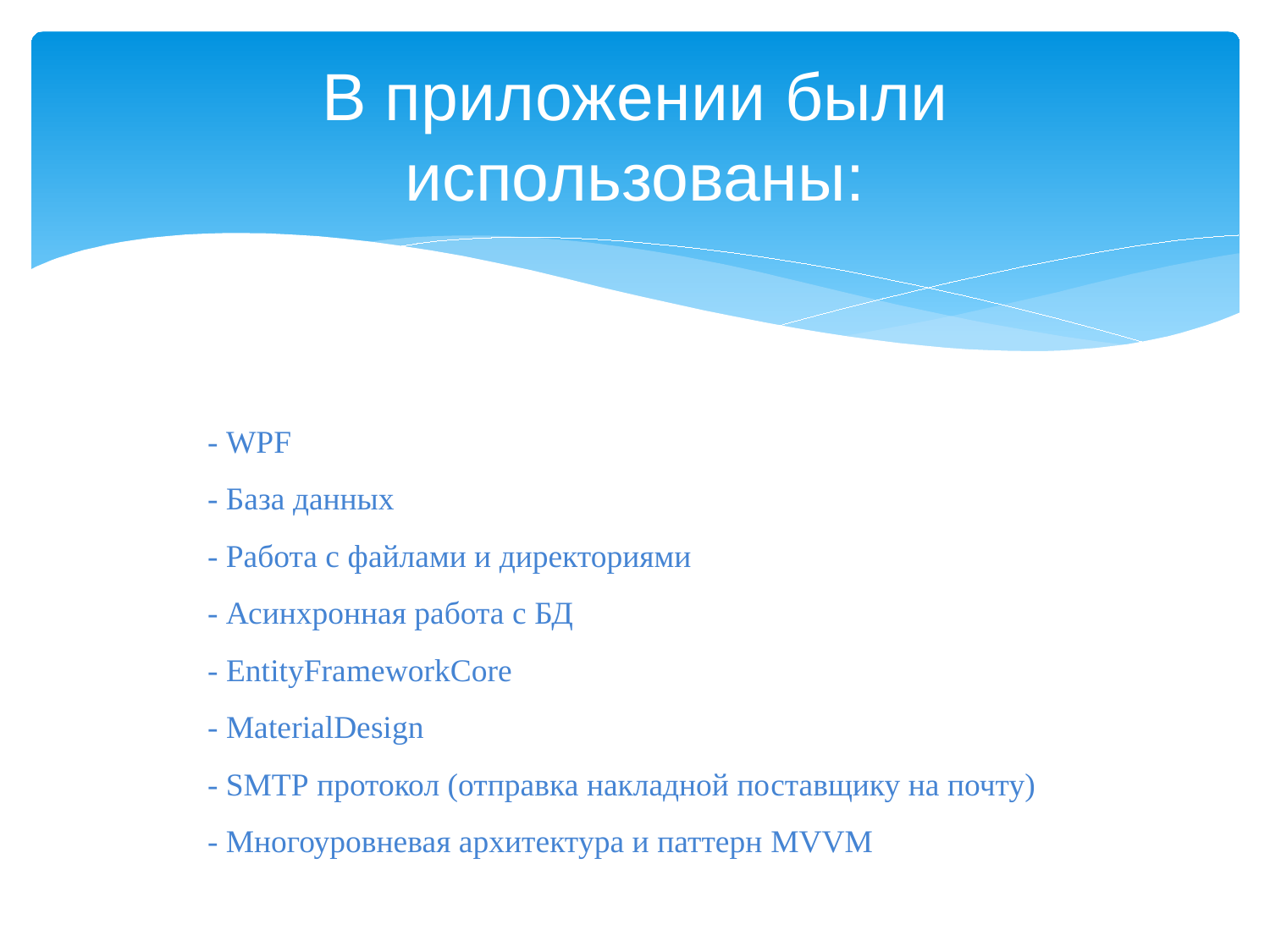

# В приложении были использованы:
- WPF
- База данных
- Работа с файлами и директориями
- Асинхронная работа с БД
- EntityFrameworkCore
- MaterialDesign
- SMTP протокол (отправка накладной поставщику на почту)
- Многоуровневая архитектура и паттерн MVVM